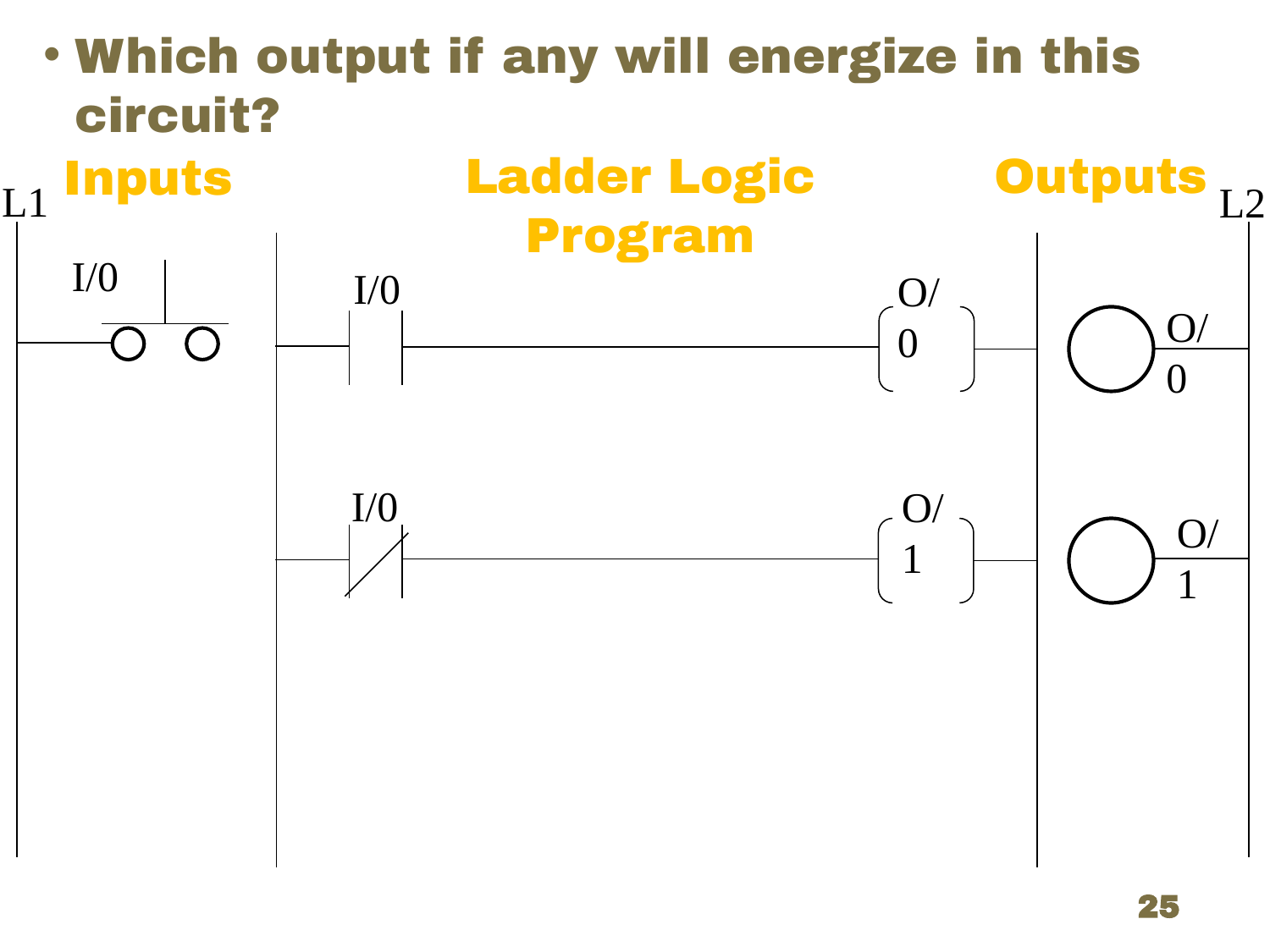

Which output if any will energize in this circuit?
Ladder Logic Program
Outputs
Inputs
L1
L2
I/0
I/0
O/0
O/0

I/0
O/1
O/1

25